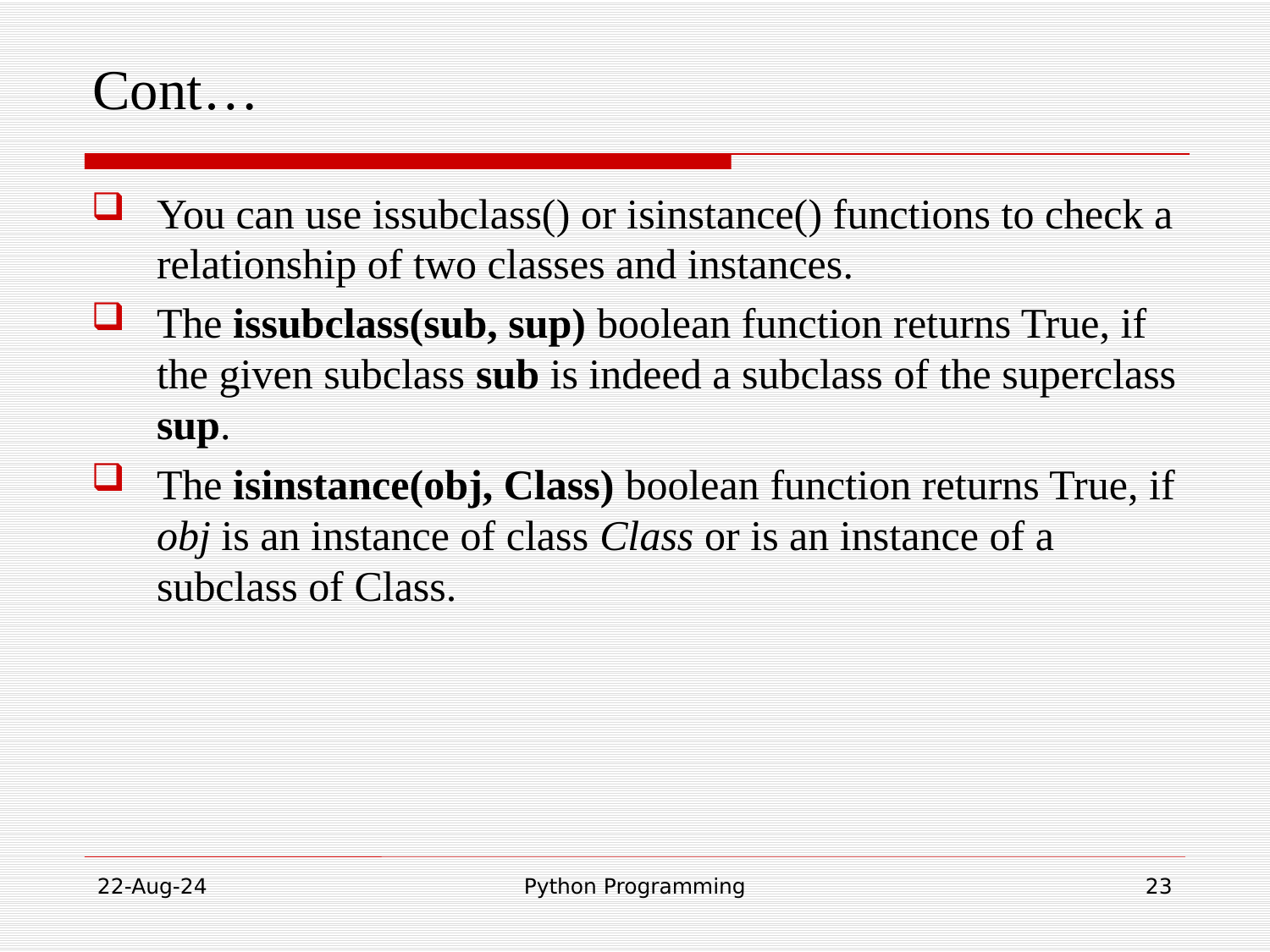

# Cont…
You can use issubclass() or isinstance() functions to check a relationship of two classes and instances.
The issubclass(sub, sup) boolean function returns True, if the given subclass sub is indeed a subclass of the superclass sup.
The isinstance(obj, Class) boolean function returns True, if obj is an instance of class Class or is an instance of a subclass of Class.
22-Aug-24
Python Programming
23